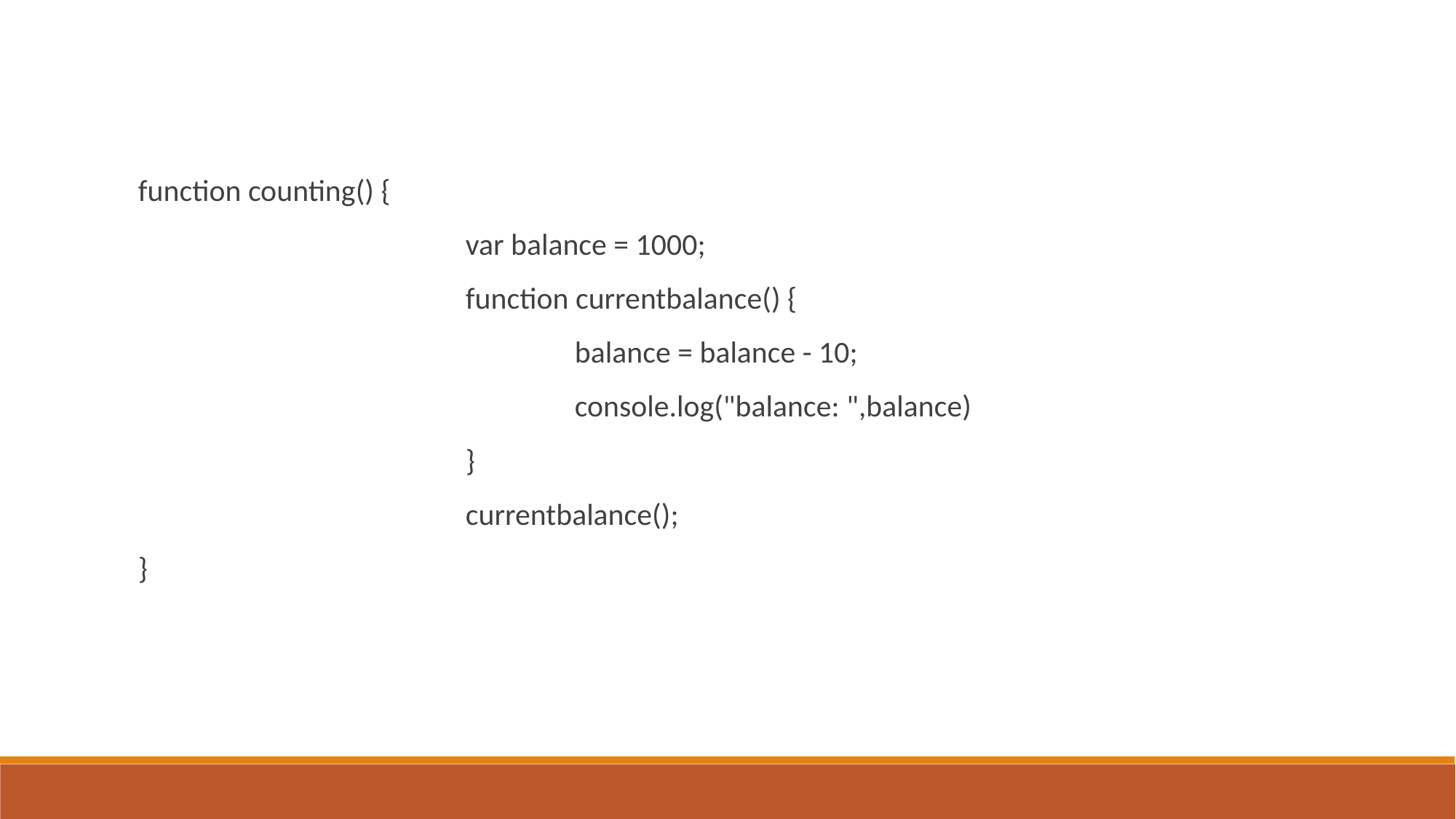

function counting() {
			var balance = 1000;
			function currentbalance() {
				balance = balance - 10;
				console.log("balance: ",balance)
			}
			currentbalance();
}